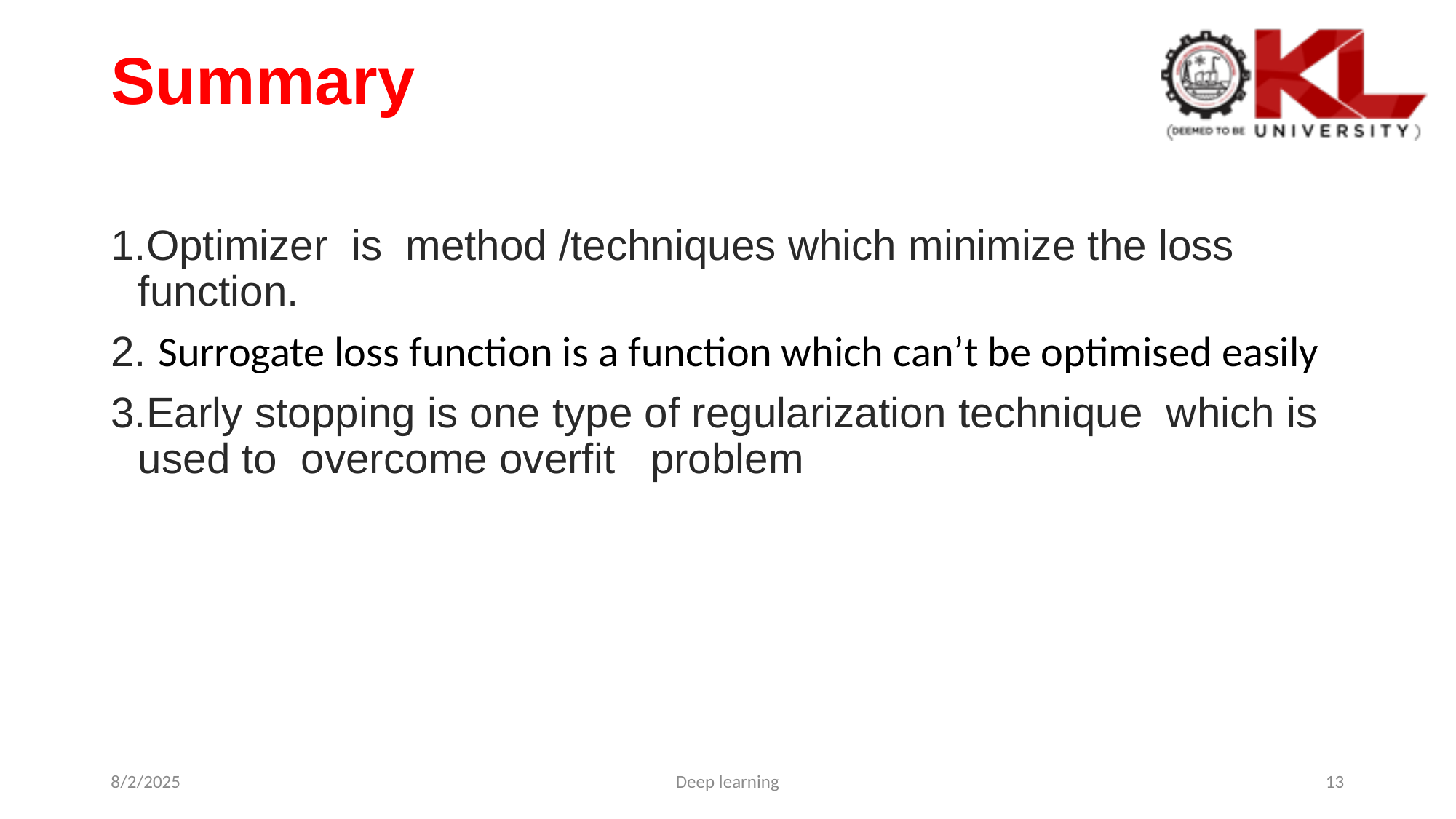

# Summary
Optimizer  is  method /techniques which minimize the loss function.
 Surrogate loss function is a function which can’t be optimised easily
Early stopping is one type of regularization technique  which is used to  overcome overfit   problem

8/2/2025
Deep learning
13